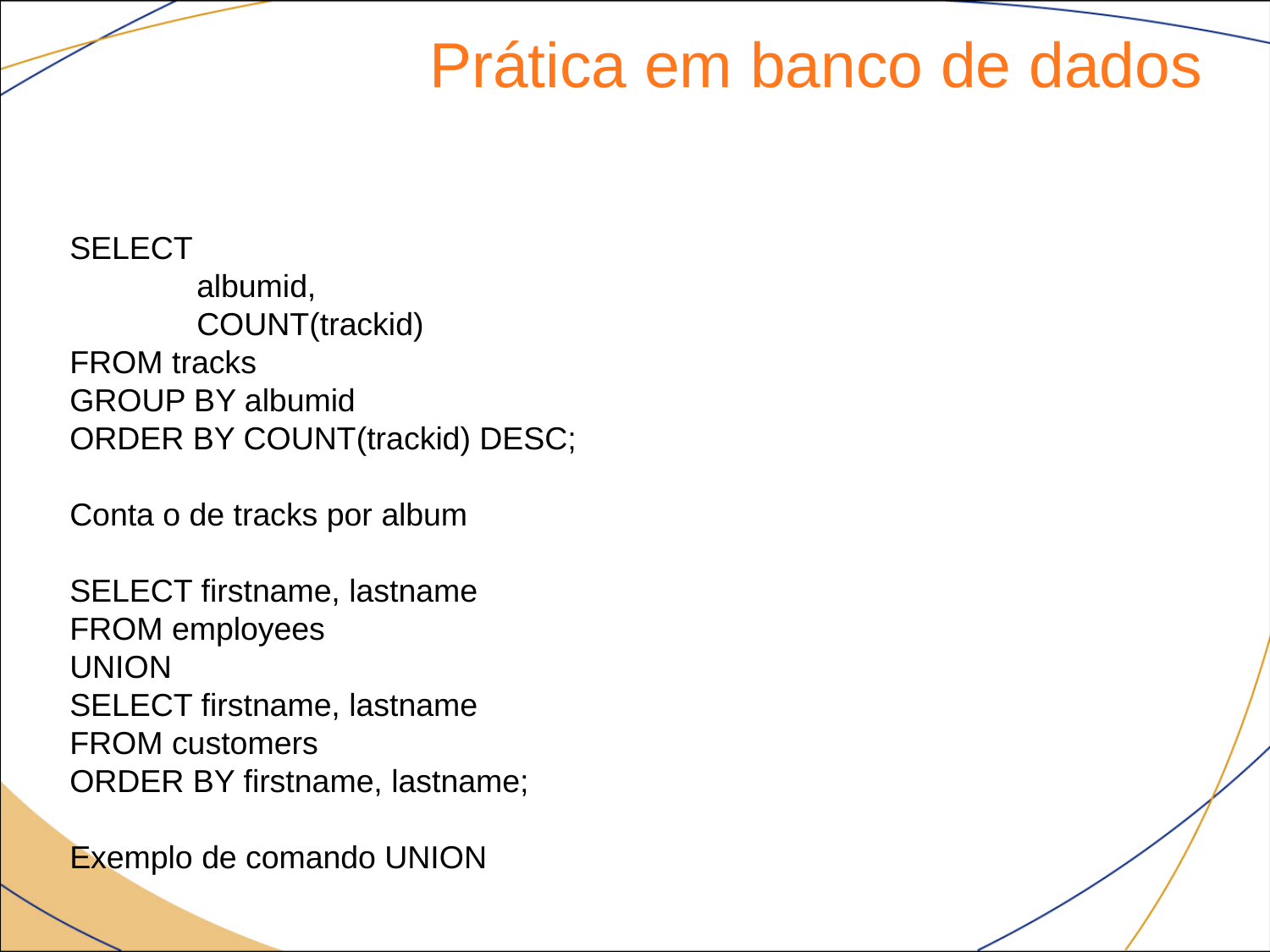

Prática em banco de dados
SELECT
	albumid,
	COUNT(trackid)
FROM tracks
GROUP BY albumid
ORDER BY COUNT(trackid) DESC;

Conta o de tracks por album

SELECT firstname, lastname
FROM employees
UNION
SELECT firstname, lastname
FROM customers
ORDER BY firstname, lastname;

Exemplo de comando UNION